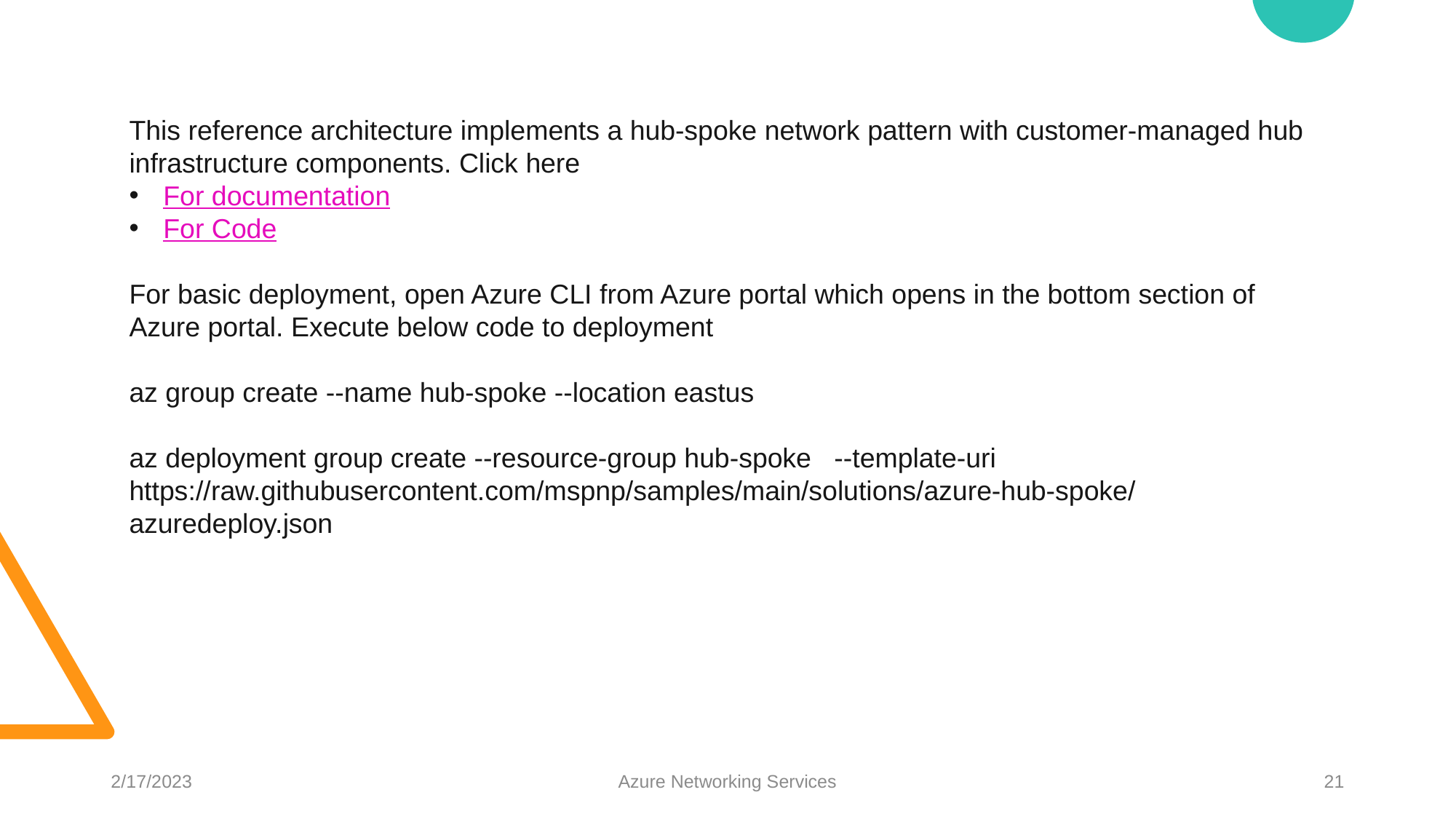

This reference architecture implements a hub-spoke network pattern with customer-managed hub infrastructure components. Click here
For documentation
For Code

For basic deployment, open Azure CLI from Azure portal which opens in the bottom section of  Azure portal. Execute below code to deployment

az group create --name hub-spoke --location eastus

az deployment group create --resource-group hub-spoke   --template-uri https://raw.githubusercontent.com/mspnp/samples/main/solutions/azure-hub-spoke/azuredeploy.json
2/17/2023
Azure Networking Services
21